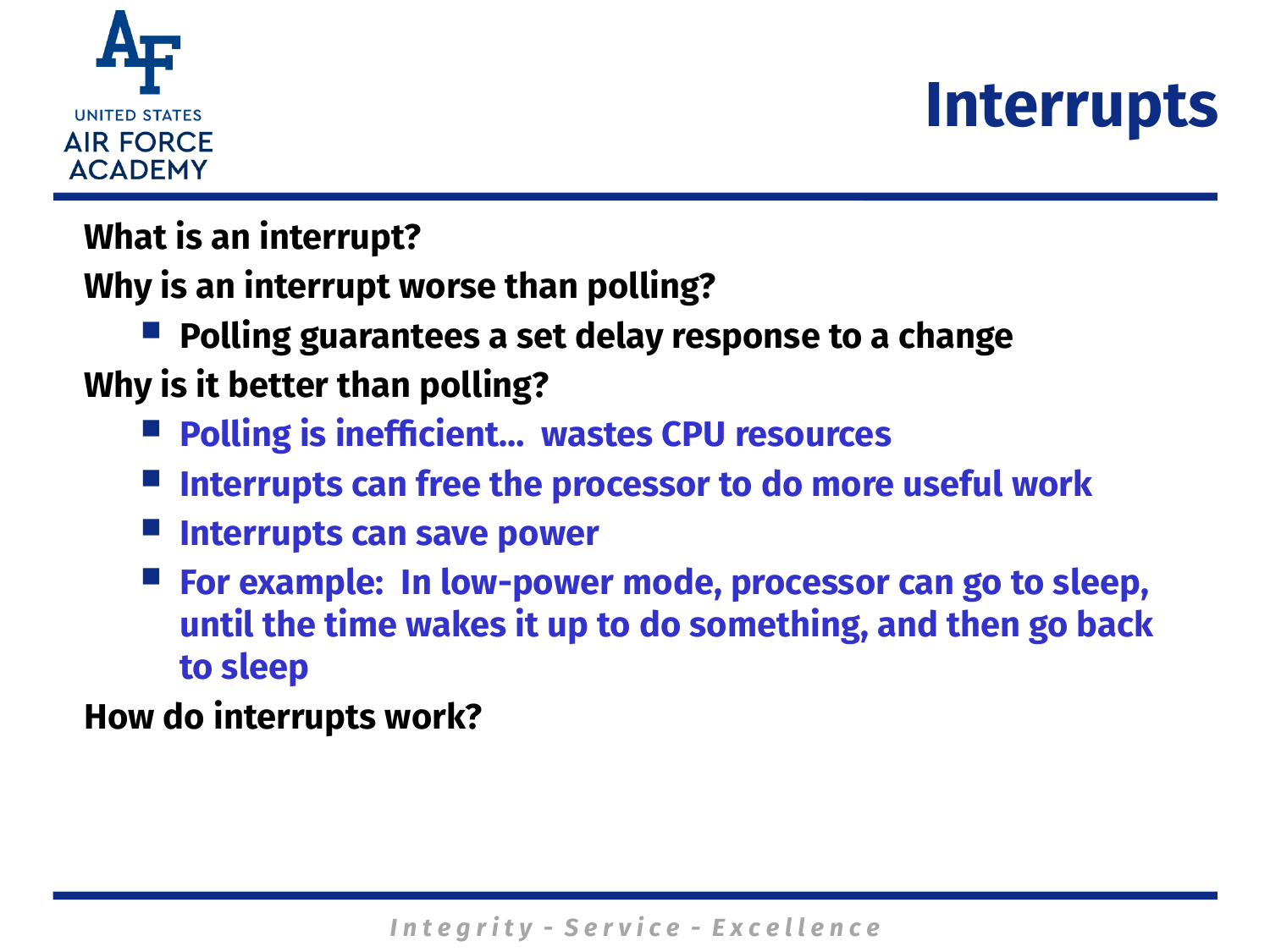

# Interrupts
What is an interrupt?
Why is an interrupt worse than polling?
Polling guarantees a set delay response to a change
Why is it better than polling?
Polling is inefficient…  wastes CPU resources
Interrupts can free the processor to do more useful work
Interrupts can save power
For example:  In low-power mode, processor can go to sleep, until the time wakes it up to do something, and then go back to sleep
How do interrupts work?